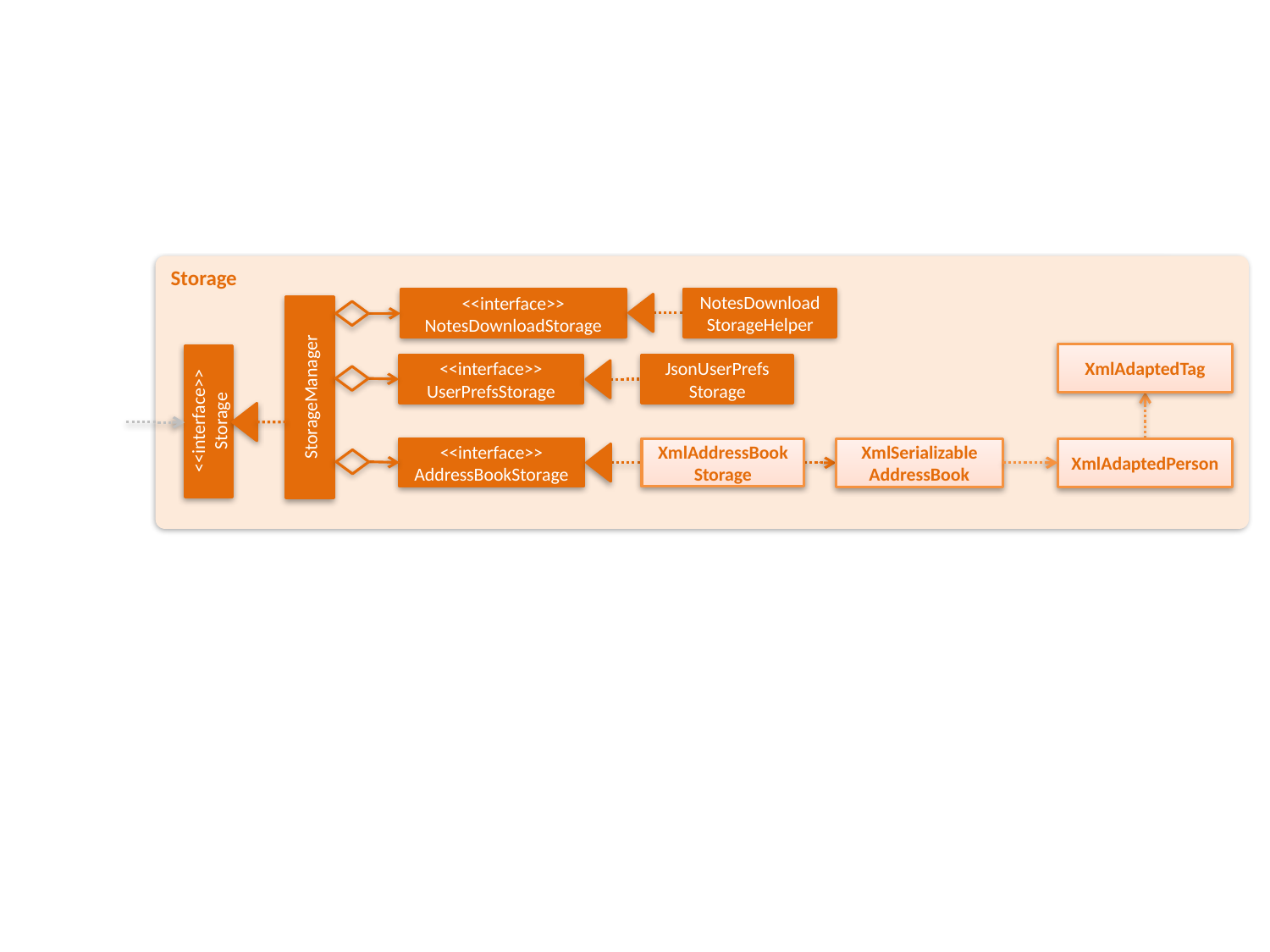

Storage
NotesDownloadStorageHelper
<<interface>>
NotesDownloadStorage

XmlAdaptedTag
<<interface>>
UserPrefsStorage
JsonUserPrefs
Storage

StorageManager
<<interface>>
Storage

<<interface>>
AddressBookStorage
XmlAddressBook
Storage
XmlAdaptedPerson
XmlSerializable
AddressBook